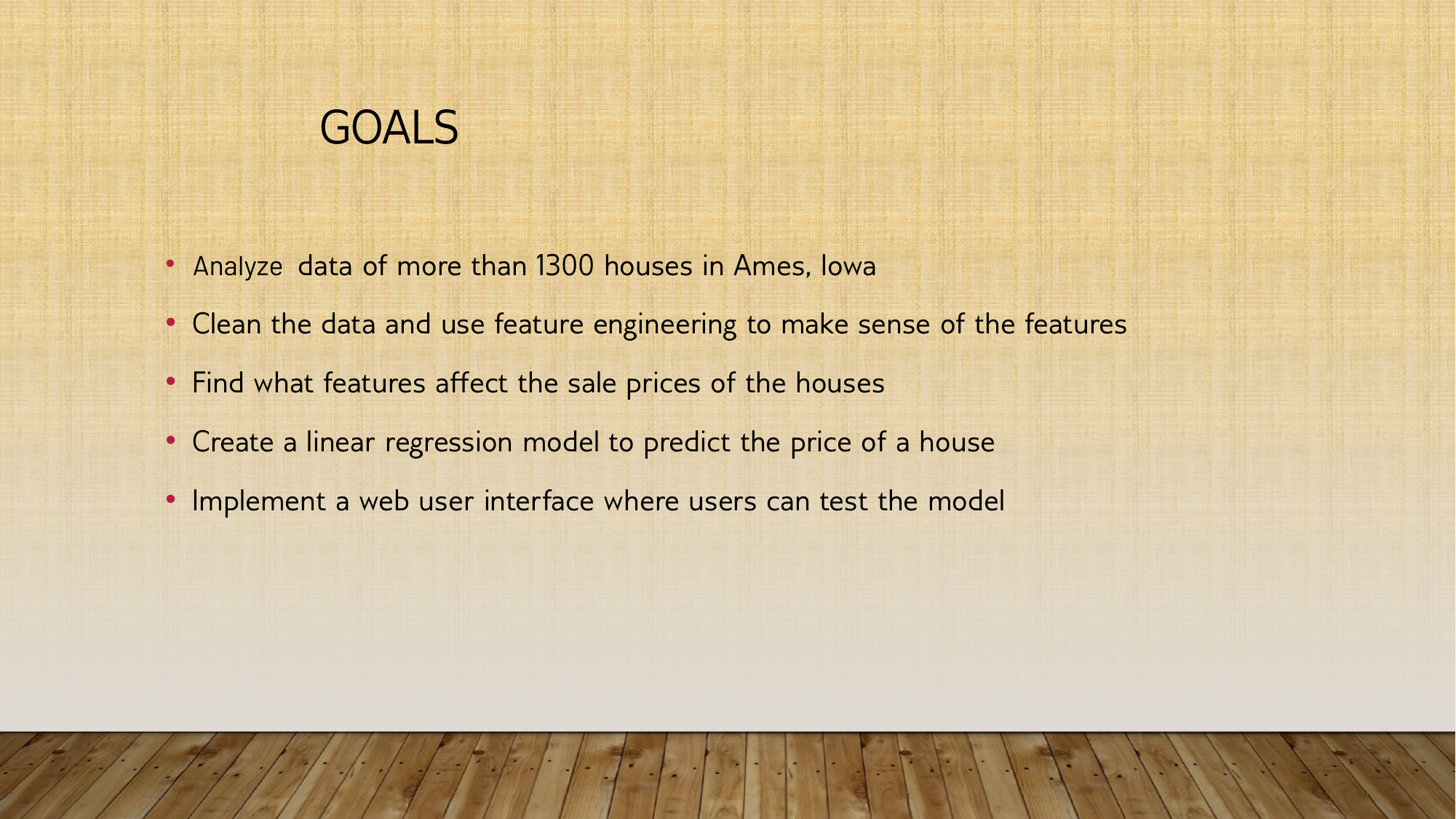

Goals
Analyze  data of more than 1300 houses in Ames, Iowa
Clean the data and use feature engineering to make sense of the features
Find what features affect the sale prices of the houses
Create a linear regression model to predict the price of a house
Implement a web user interface where users can test the model